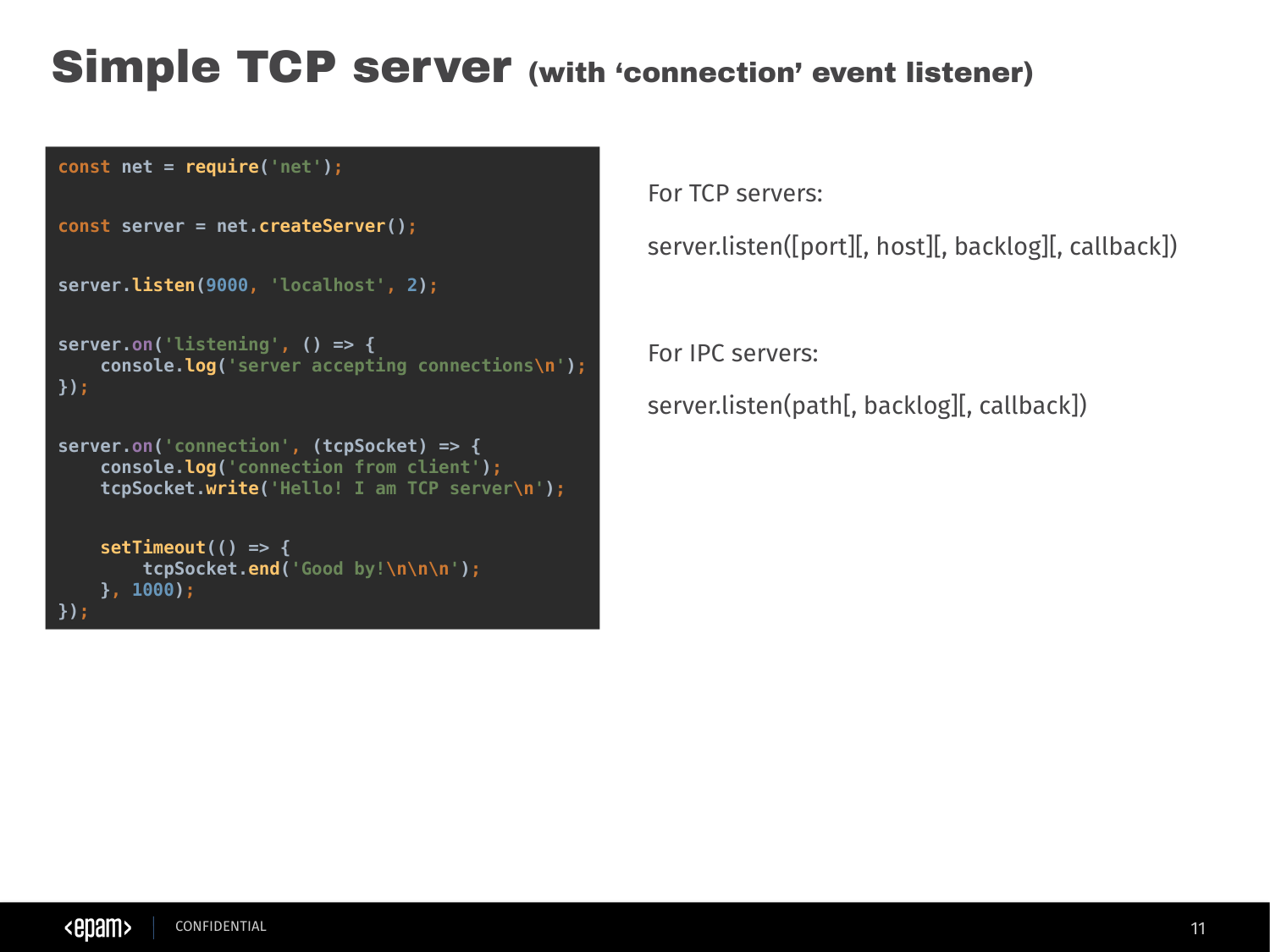

Simple TCP server (with ‘connection’ event listener)
const net = require('net');
const server = net.createServer();
server.listen(9000, 'localhost', 2);
server.on('listening', () => {
    console.log('server accepting connections\n');
});
server.on('connection', (tcpSocket) => {
    console.log('connection from client');
    tcpSocket.write('Hello! I am TCP server\n');
    setTimeout(() => {
        tcpSocket.end('Good by!\n\n\n');
    }, 1000);
});
For TCP servers:
server.listen([port][, host][, backlog][, callback])

For IPC servers:
server.listen(path[, backlog][, callback])